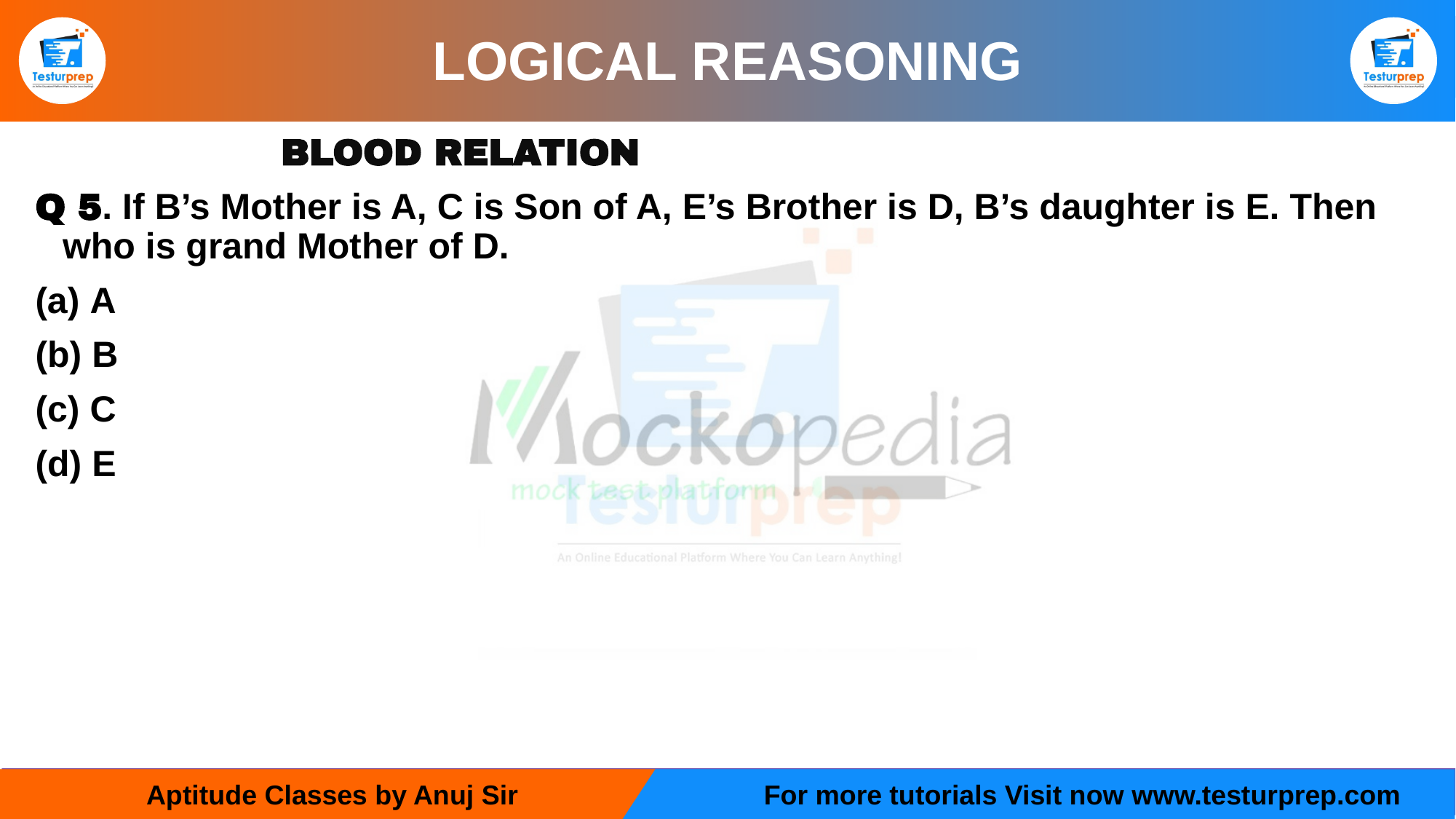

# LOGICAL REASONING
			BLOOD RELATION
Q 5. If B’s Mother is A, C is Son of A, E’s Brother is D, B’s daughter is E. Then who is grand Mother of D.
A
(b) B
(c) C
(d) E